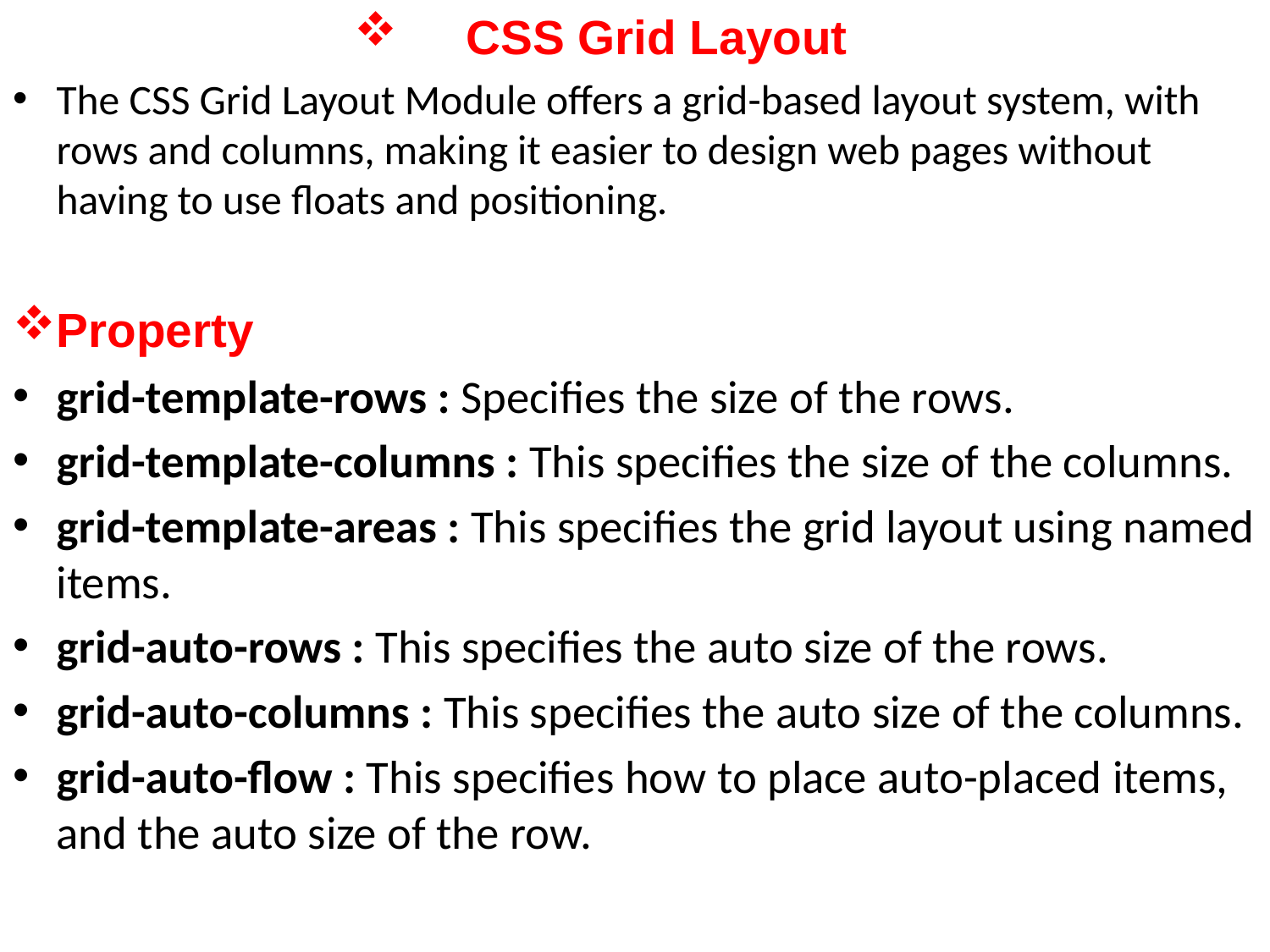

CSS Grid Layout
The CSS Grid Layout Module offers a grid-based layout system, with rows and columns, making it easier to design web pages without having to use floats and positioning.

Property
grid-template-rows : Specifies the size of the rows.
grid-template-columns : This specifies the size of the columns.
grid-template-areas : This specifies the grid layout using named items.
grid-auto-rows : This specifies the auto size of the rows.
grid-auto-columns : This specifies the auto size of the columns.
grid-auto-flow : This specifies how to place auto-placed items, and the auto size of the row.